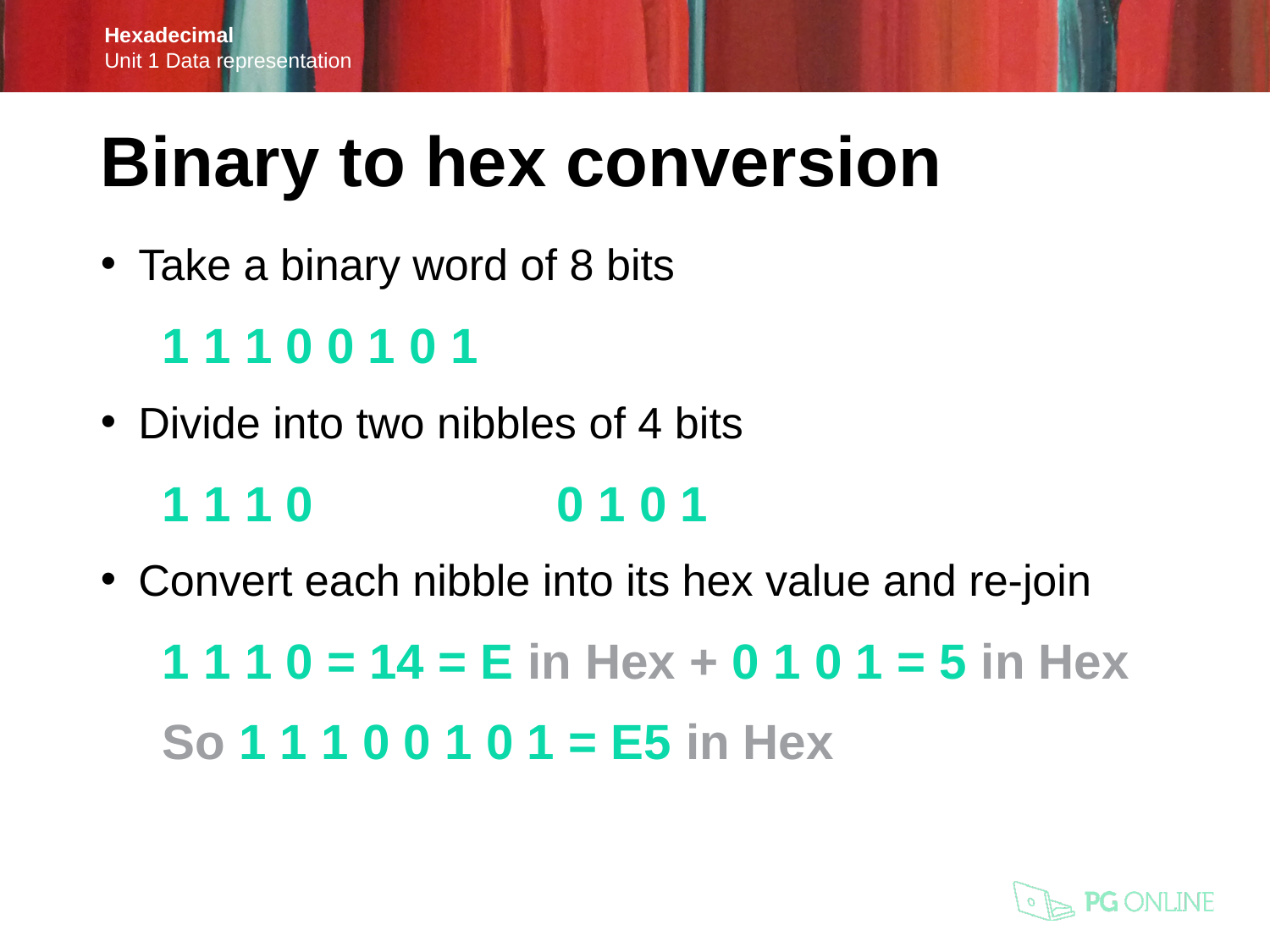

Binary to hex conversion

Take a binary word of 8 bits
1 1 1 0 0 1 0 1
Divide into two nibbles of 4 bits
1 1 1 0		 0 1 0 1
Convert each nibble into its hex value and re-join
1 1 1 0 = 14 = E in Hex + 0 1 0 1 = 5 in Hex
So 1 1 1 0 0 1 0 1 = E5 in Hex